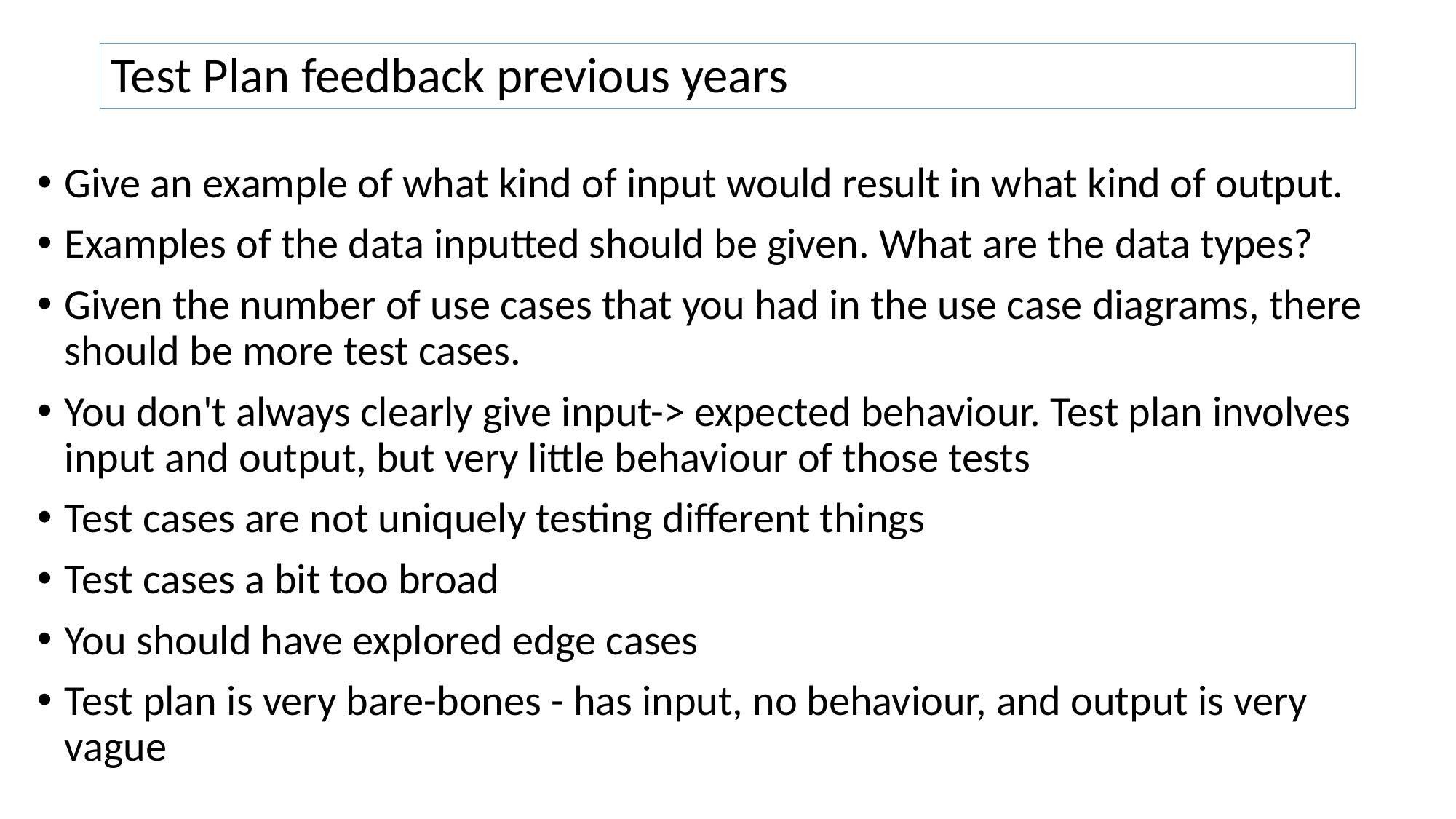

# Test Plan feedback previous years
Give an example of what kind of input would result in what kind of output.
Examples of the data inputted should be given. What are the data types?
Given the number of use cases that you had in the use case diagrams, there should be more test cases.
You don't always clearly give input-> expected behaviour. Test plan involves input and output, but very little behaviour of those tests
Test cases are not uniquely testing different things
Test cases a bit too broad
You should have explored edge cases
Test plan is very bare-bones - has input, no behaviour, and output is very vague